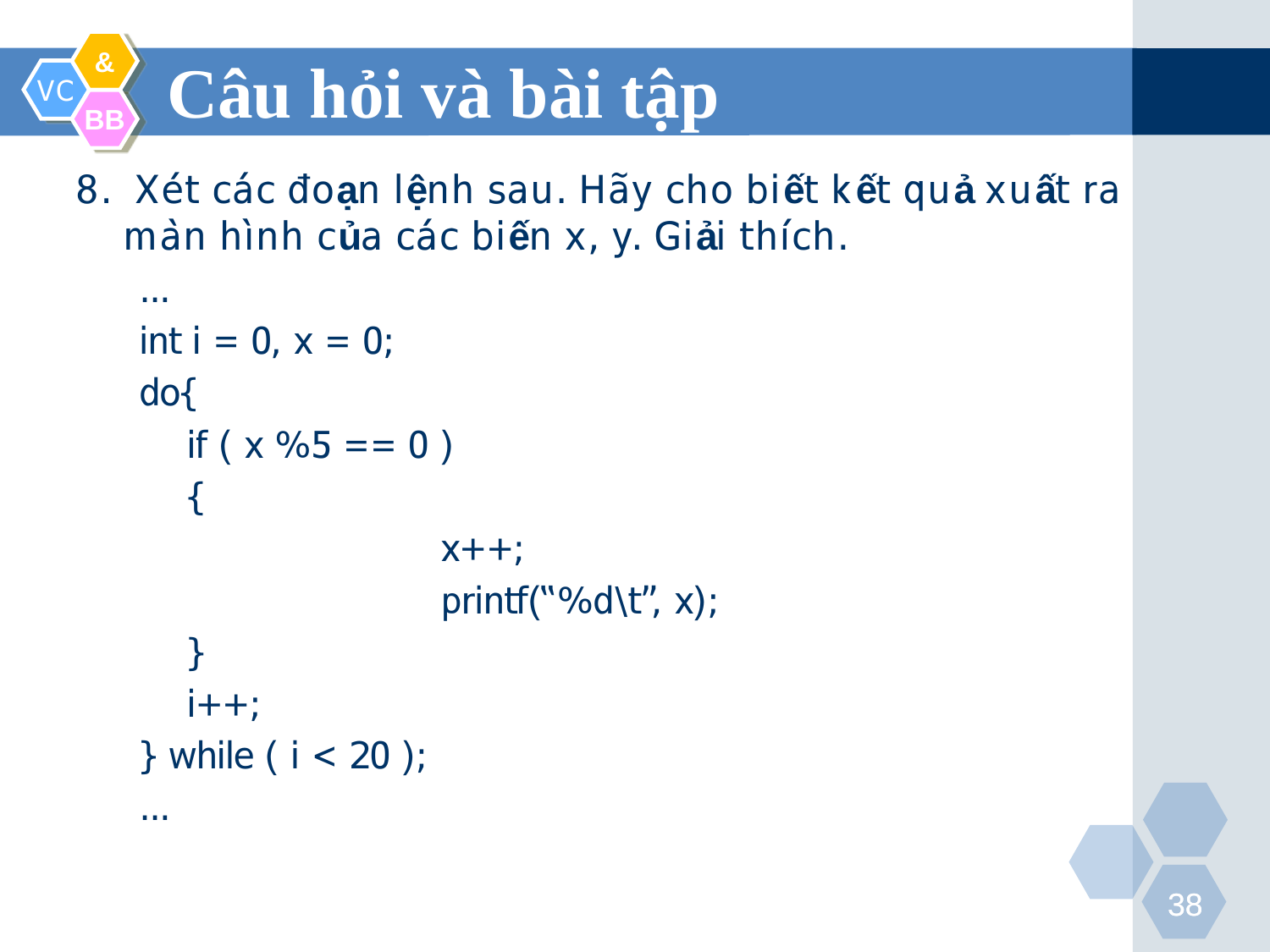

Câu hỏi và bài tập
8.  Xét các đoạn lệnh sau. Hãy cho biết kết quả xuất ra màn hình của các biến x, y. Giải thích.
…
int i = 0, x = 0;
do{
	if ( x %5 == 0 )
	{
			x++;
			printf(“%d\t”, x);
	}
	i++;
} while ( i < 20 );
…